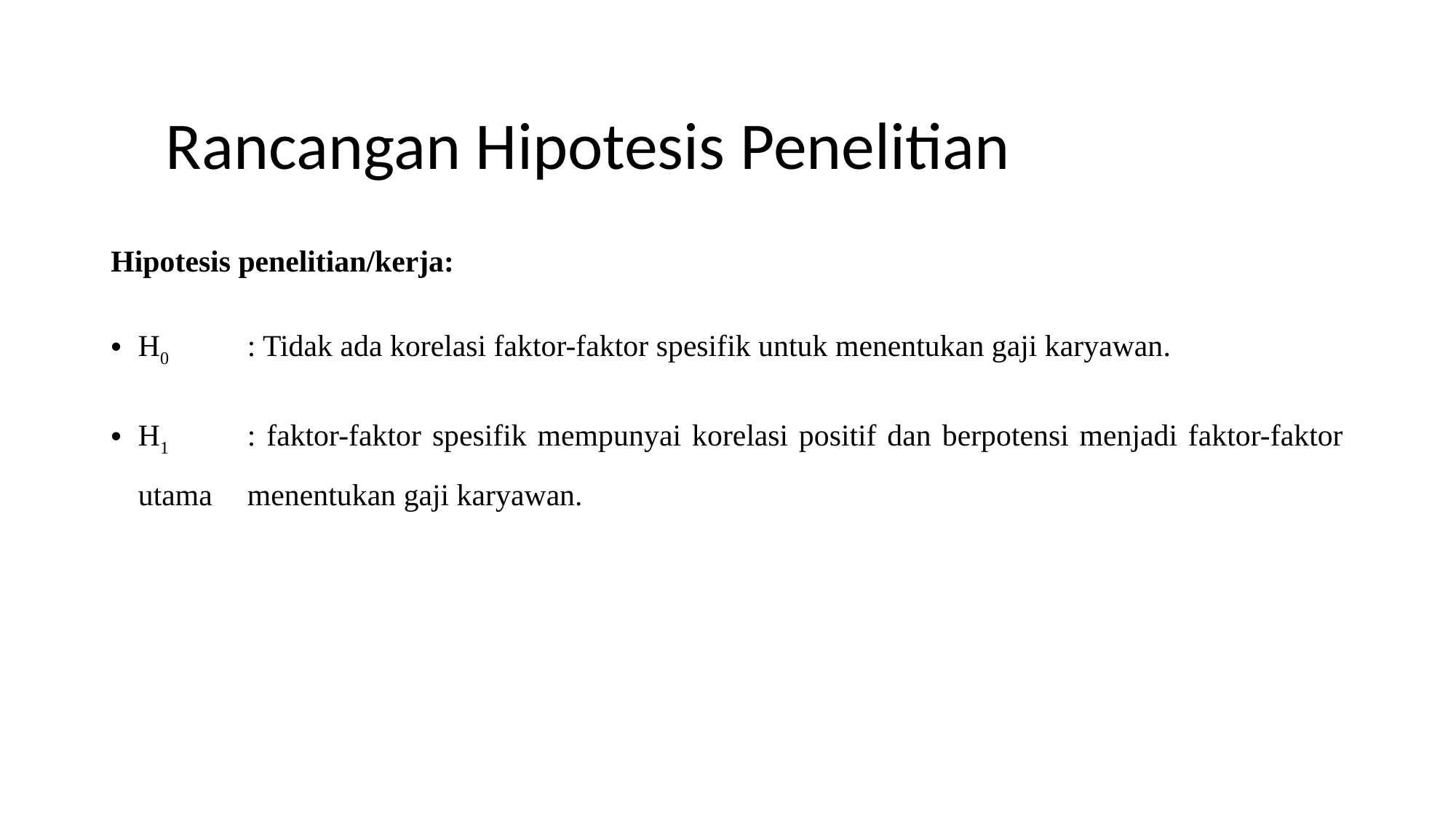

# Rancangan Hipotesis Penelitian
Hipotesis penelitian/kerja:
H0	: Tidak ada korelasi faktor-faktor spesifik untuk menentukan gaji karyawan.
H1	: faktor-faktor spesifik mempunyai korelasi positif dan berpotensi menjadi faktor-faktor utama 	menentukan gaji karyawan.